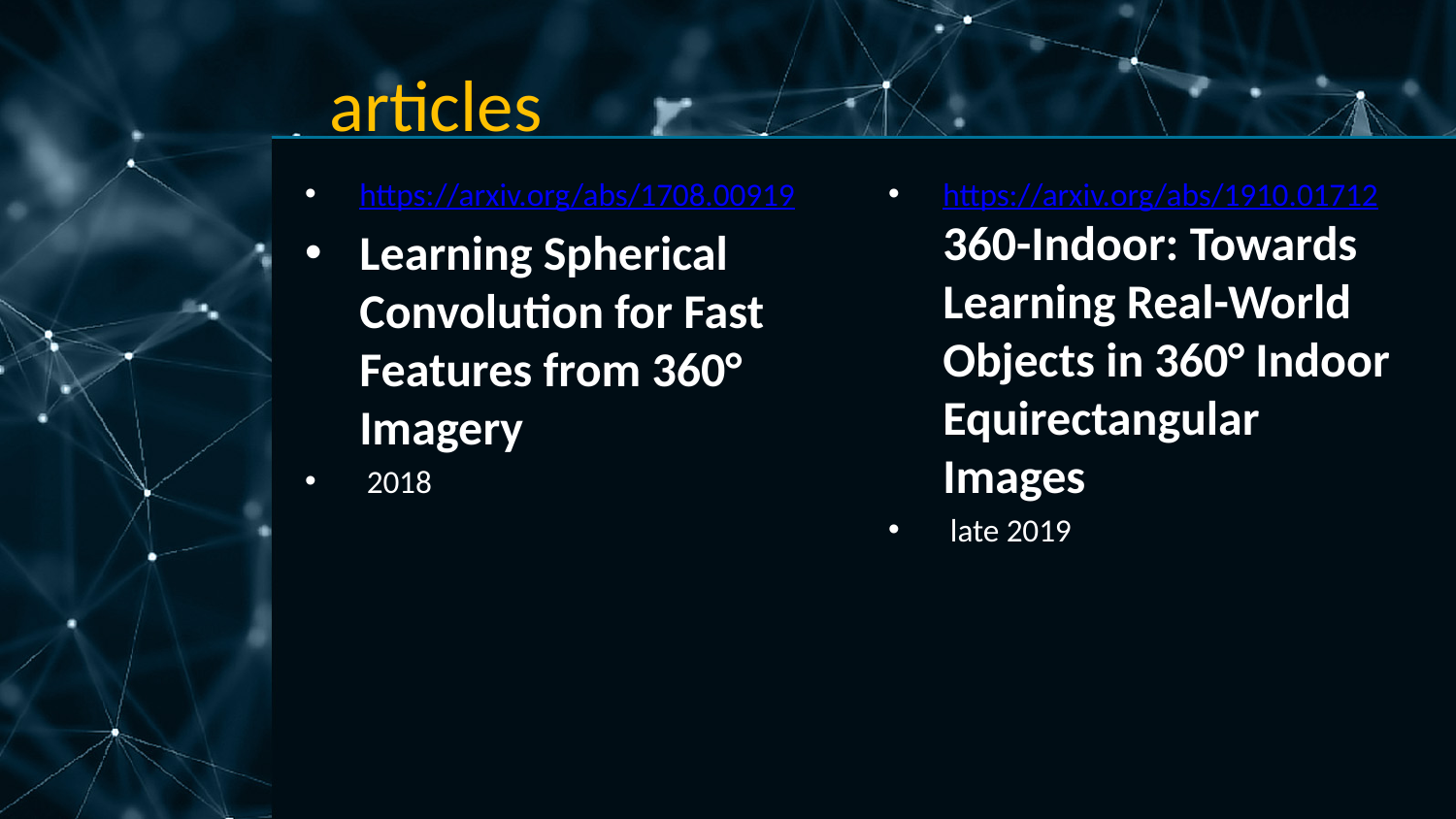

# articles
https://arxiv.org/abs/1910.01712 360-Indoor: Towards Learning Real-World Objects in 360° Indoor Equirectangular Images
 late 2019
https://arxiv.org/abs/1708.00919
Learning Spherical Convolution for Fast Features from 360° Imagery
 2018